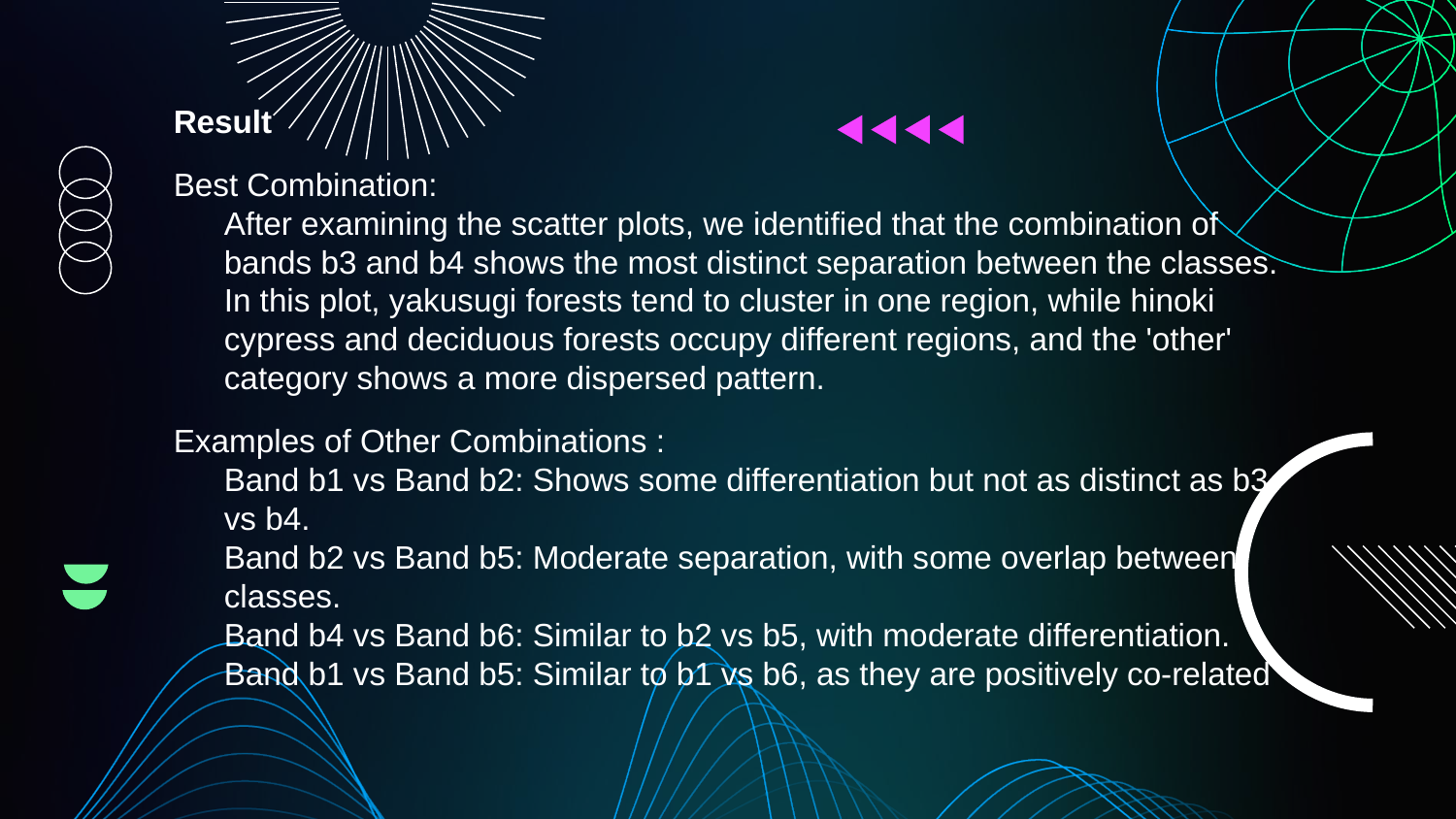

Result

Best Combination:
	After examining the scatter plots, we identified that the combination of bands b3 and b4 shows the most distinct separation between the classes.
	In this plot, yakusugi forests tend to cluster in one region, while hinoki cypress and deciduous forests occupy different regions, and the 'other' category shows a more dispersed pattern.

Examples of Other Combinations :
	Band b1 vs Band b2: Shows some differentiation but not as distinct as b3 vs b4.
	Band b2 vs Band b5: Moderate separation, with some overlap between classes.
	Band b4 vs Band b6: Similar to b2 vs b5, with moderate differentiation.
	Band b1 vs Band b5: Similar to b1 vs b6, as they are positively co-related